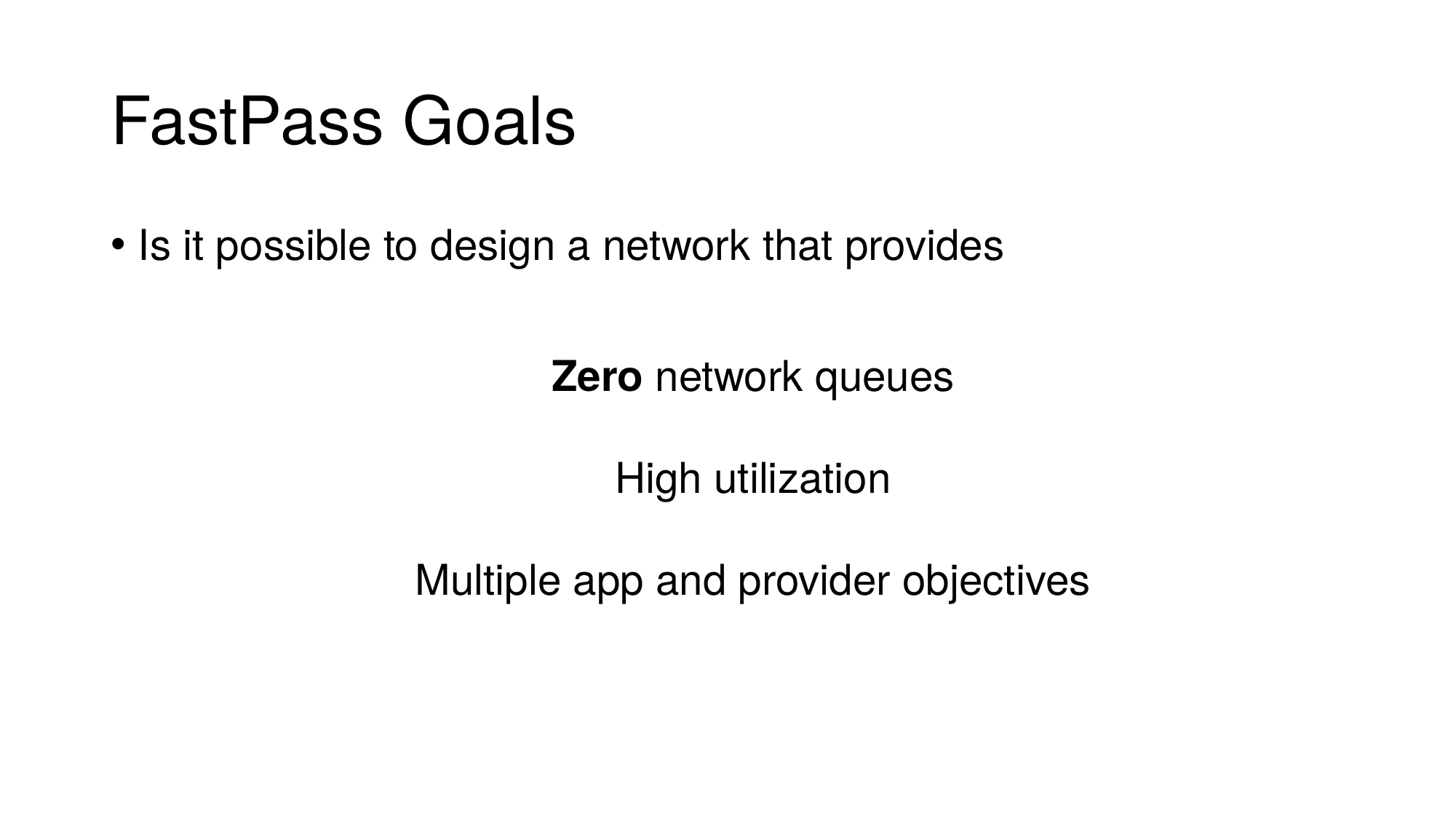

# FastPass Goals
Is it possible to design a network that provides
Zero network queues

High utilization

Multiple app and provider objectives